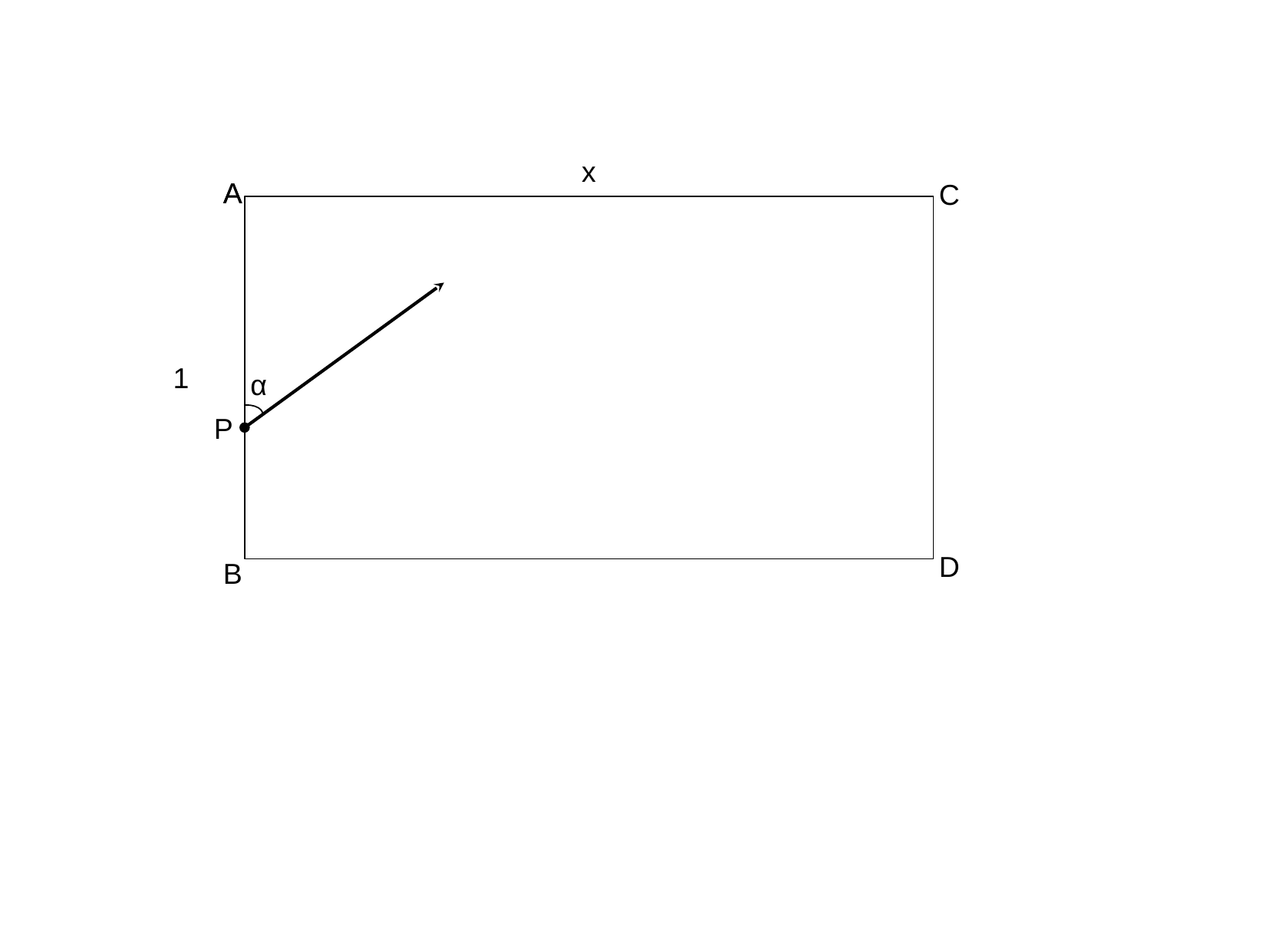

x
A
A
C

1
α
P

D
B